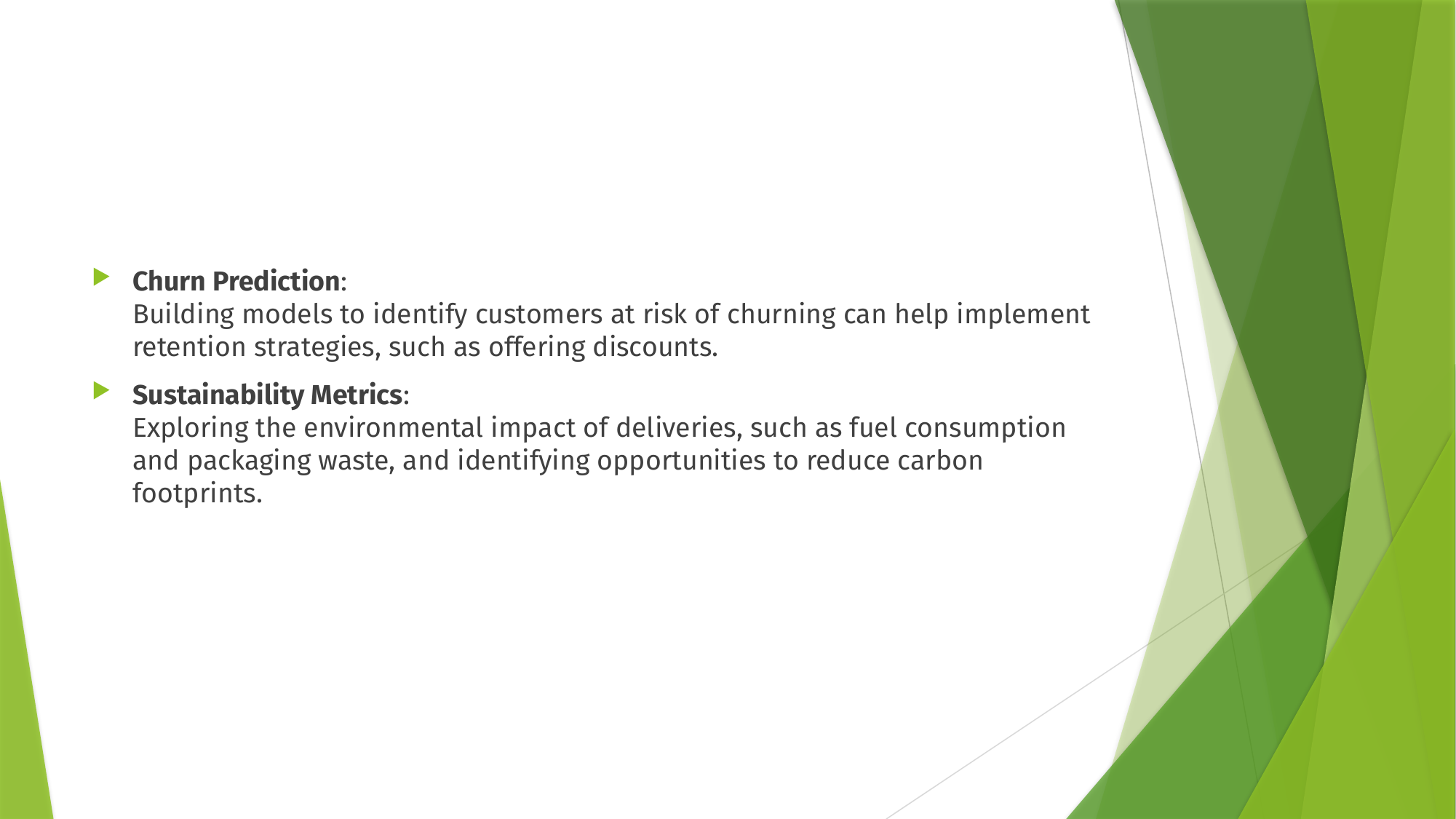

#
Churn Prediction:
Building models to identify customers at risk of churning can help implement retention strategies, such as offering discounts.
Sustainability Metrics:
Exploring the environmental impact of deliveries, such as fuel consumption and packaging waste, and identifying opportunities to reduce carbon footprints.